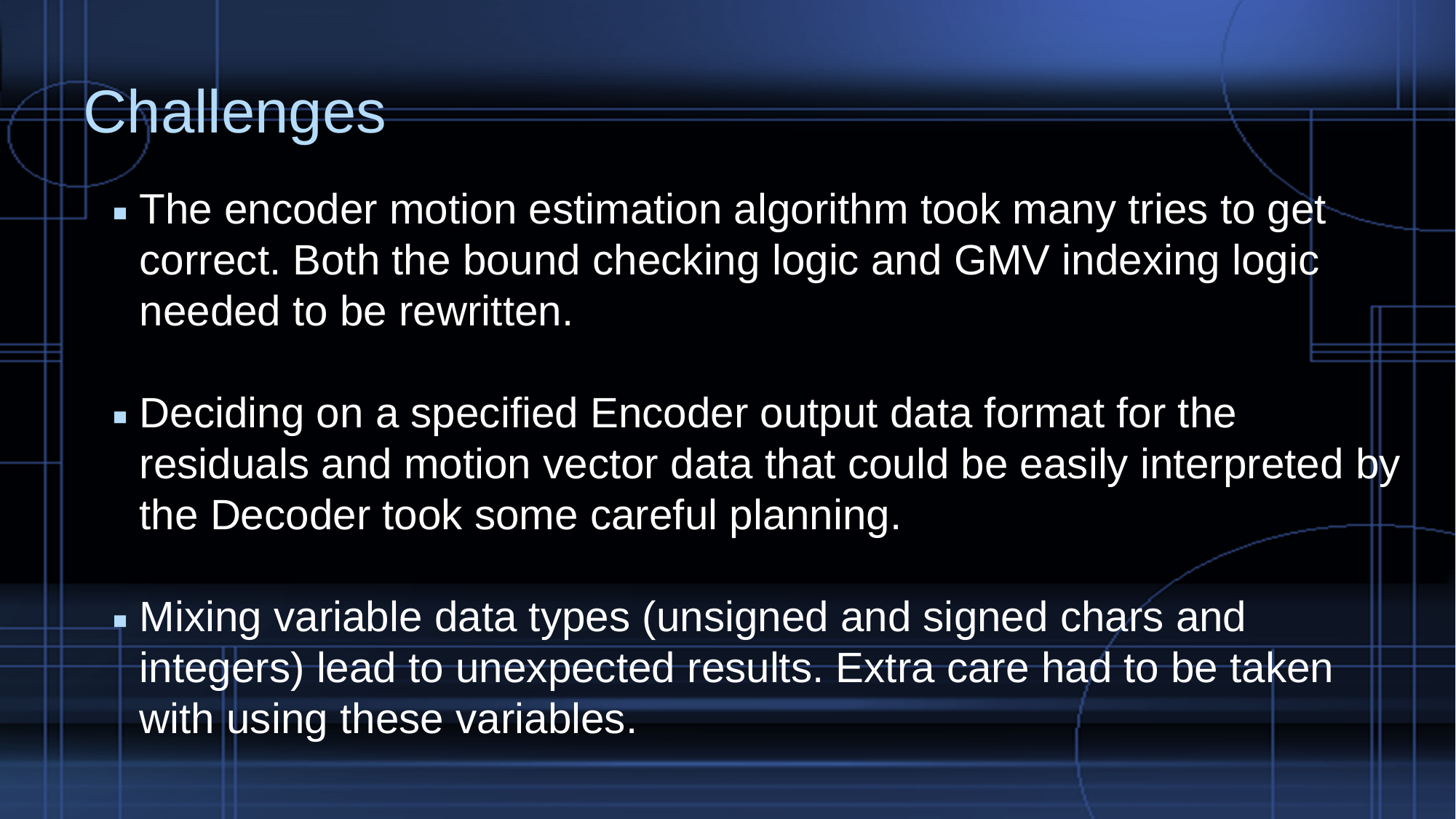

# Challenges
The encoder motion estimation algorithm took many tries to get correct. Both the bound checking logic and GMV indexing logic needed to be rewritten.

Deciding on a specified Encoder output data format for the residuals and motion vector data that could be easily interpreted by the Decoder took some careful planning.

Mixing variable data types (unsigned and signed chars and integers) lead to unexpected results. Extra care had to be taken with using these variables.